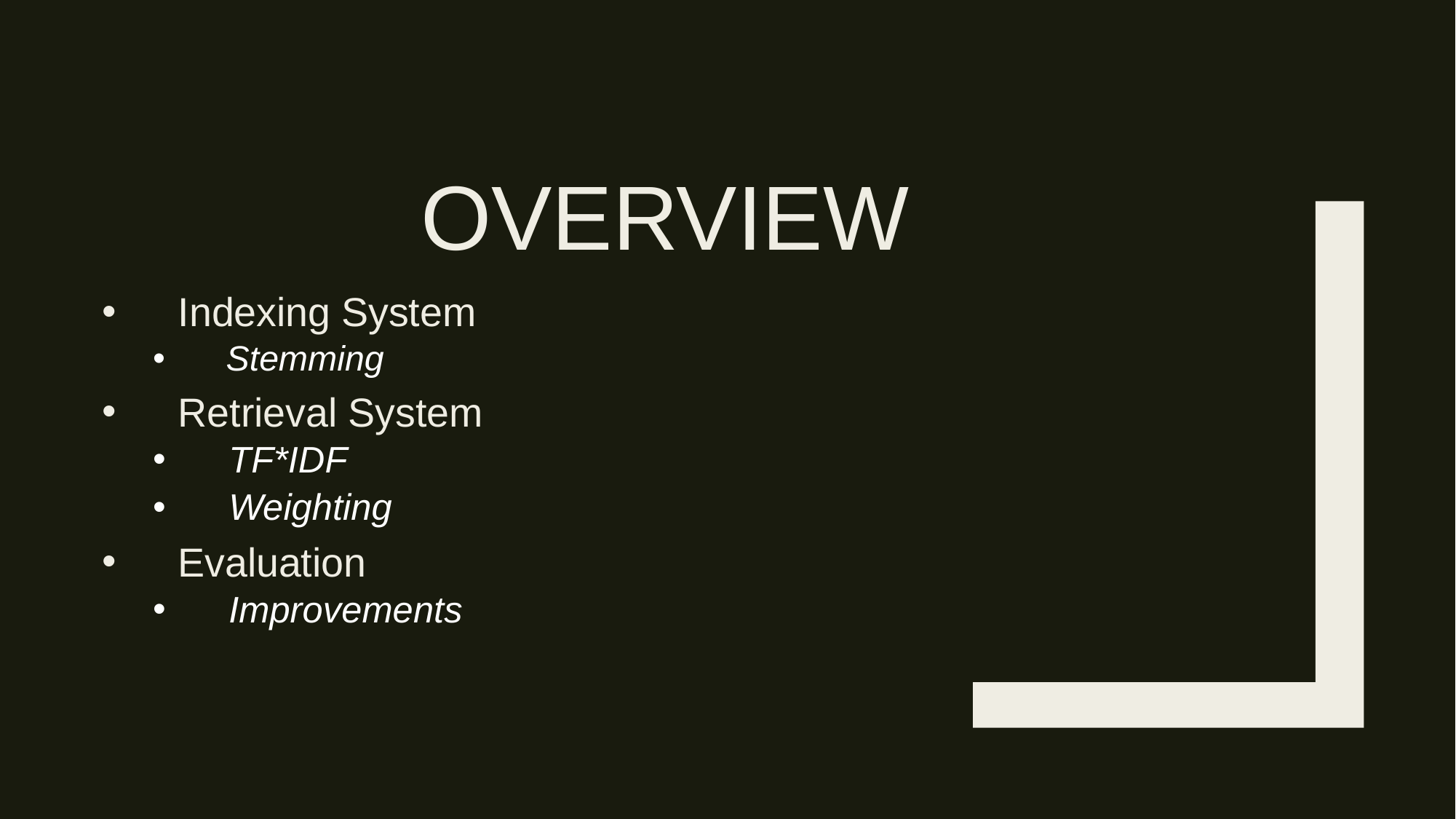

# Overview
Indexing System
 Stemming
Retrieval System
TF*IDF
Weighting
Evaluation
Improvements